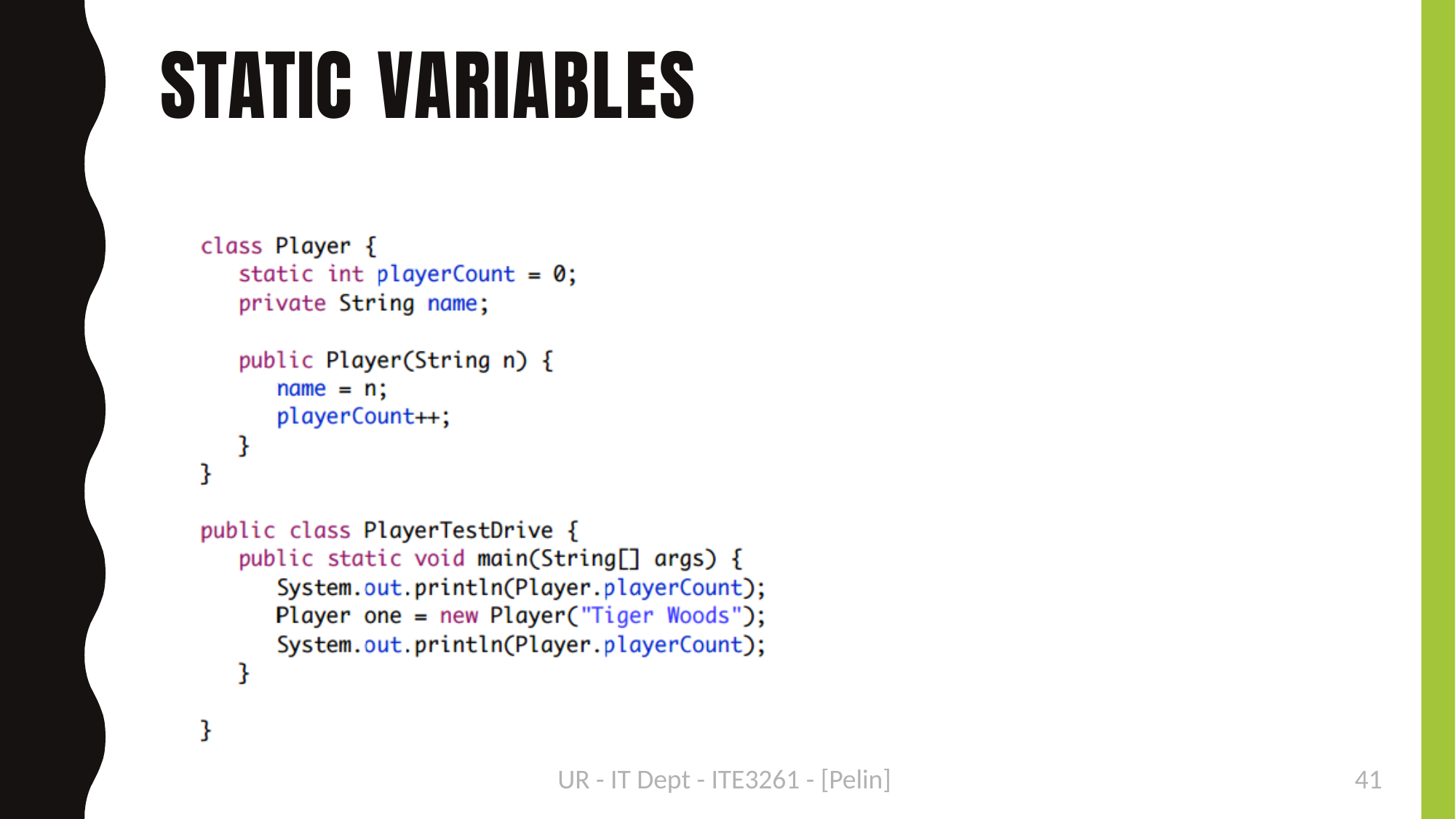

STATIC VARIABLES

UR - IT Dept - ITE3261 - [Pelin]
41